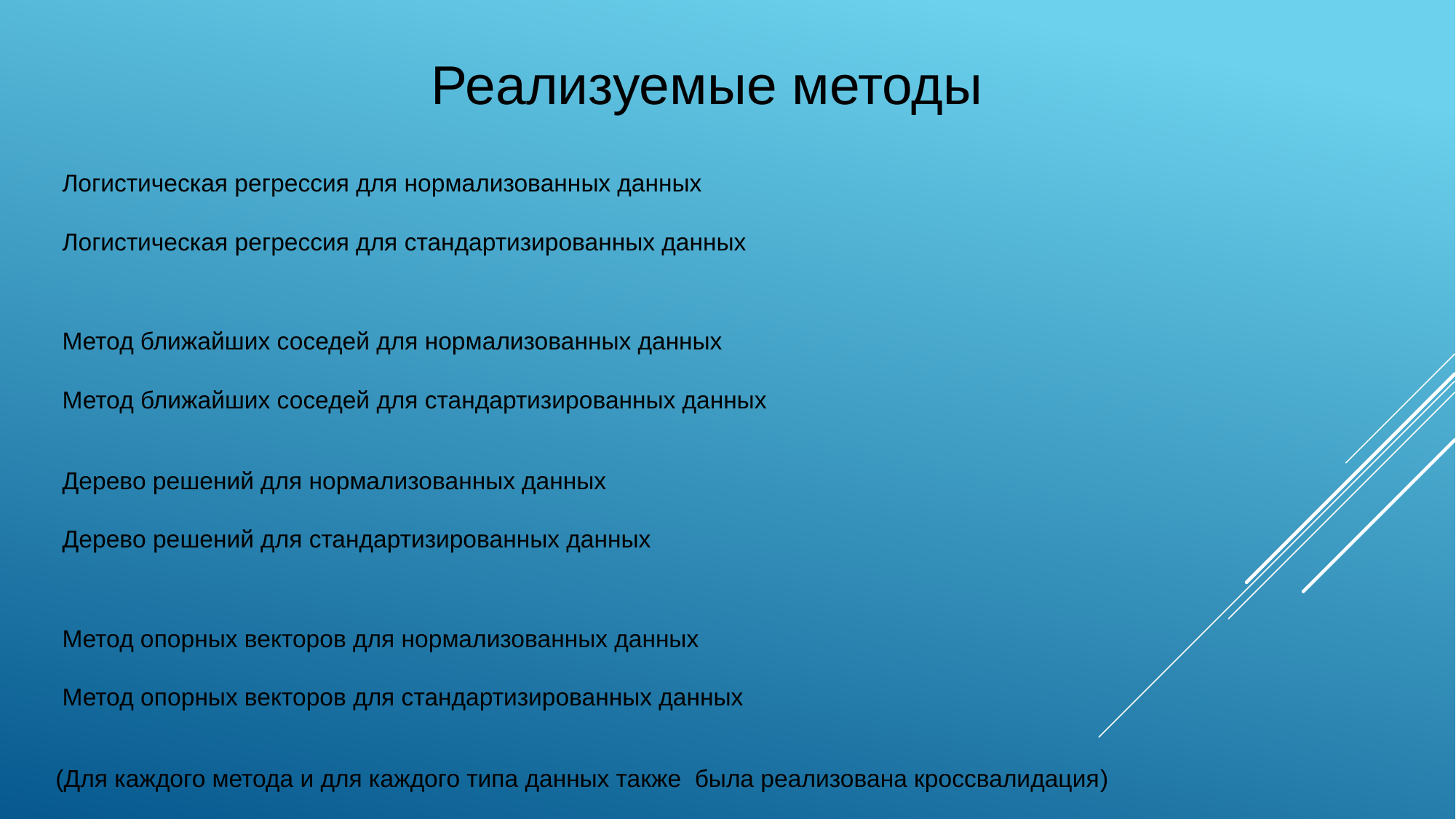

Реализуемые методы

 Логистическая регрессия для нормализованных данных
 Логистическая регрессия для стандартизированных данных
 Метод ближайших соседей для нормализованных данных
 Метод ближайших соседей для стандартизированных данных

 Дерево решений для нормализованных данных
 Дерево решений для стандартизированных данных
 Метод опорных векторов для нормализованных данных
 Метод опорных векторов для стандартизированных данных

(Для каждого метода и для каждого типа данных также  была реализована кроссвалидация)